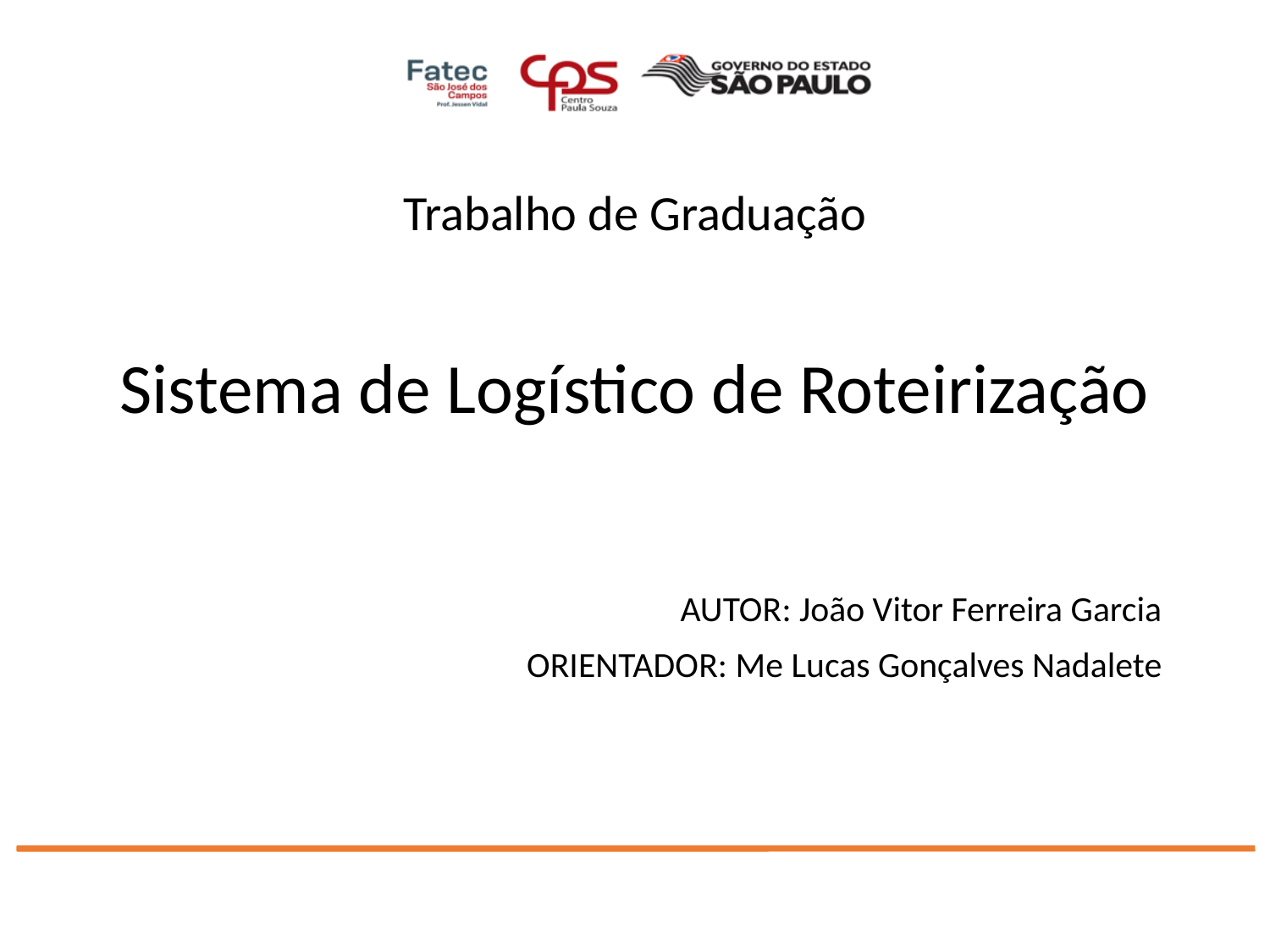

# Sistema de Logístico de Roteirização
AUTOR: João Vitor Ferreira Garcia
ORIENTADOR: Me Lucas Gonçalves Nadalete

1